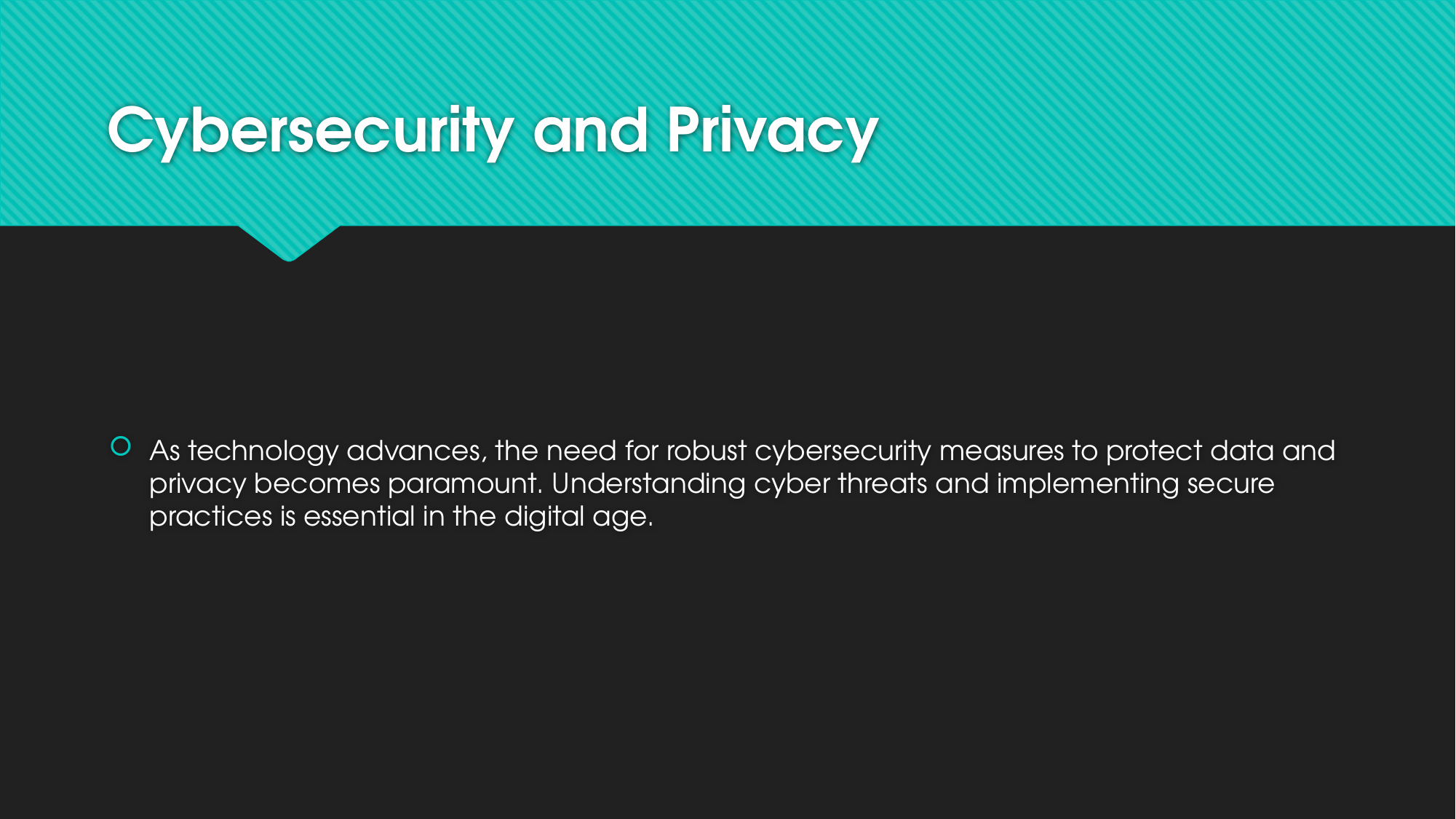

# Cybersecurity and Privacy
As technology advances, the need for robust cybersecurity measures to protect data and privacy becomes paramount. Understanding cyber threats and implementing secure practices is essential in the digital age.